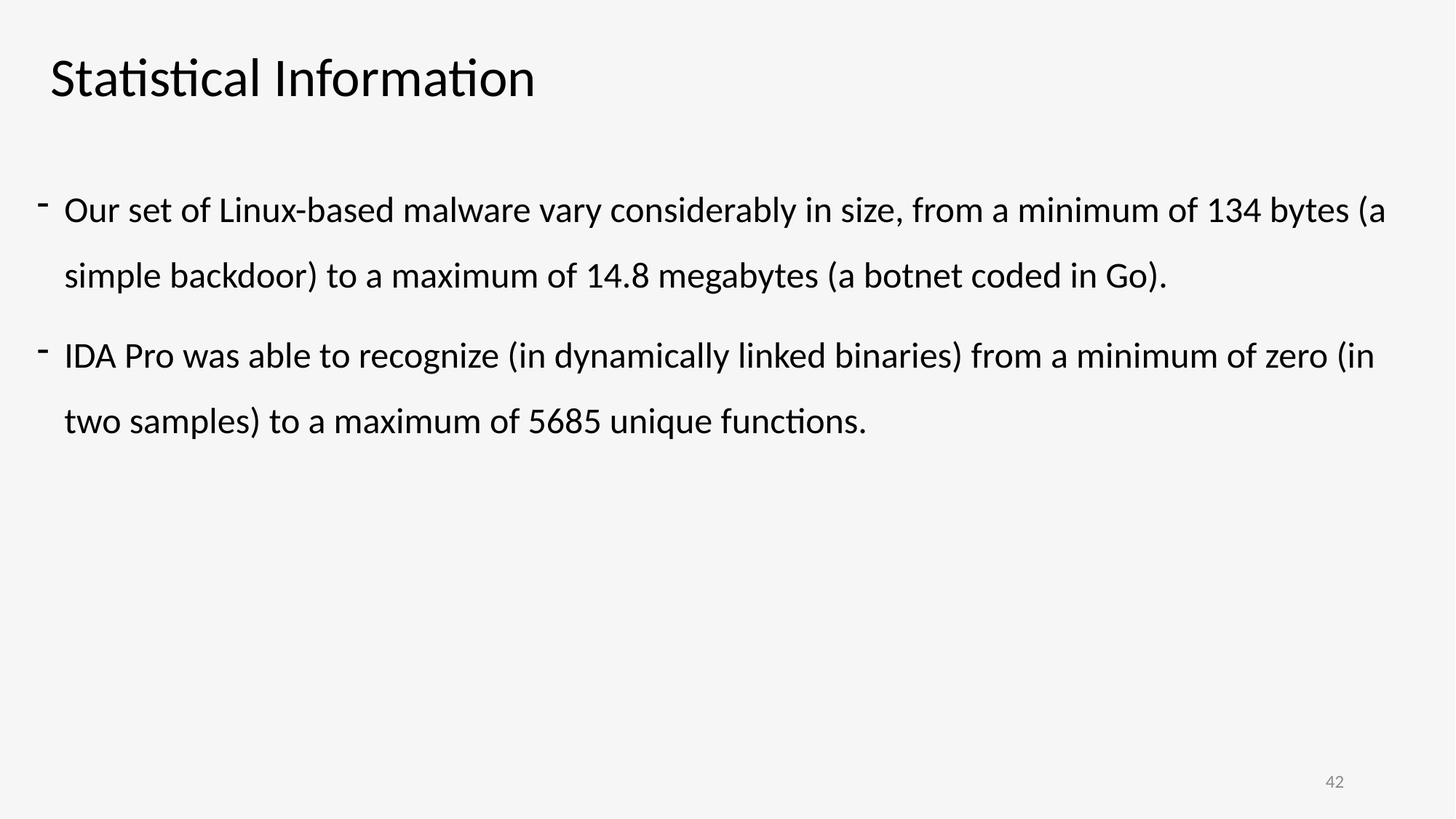

# Statistical Information
Our set of Linux-based malware vary considerably in size, from a minimum of 134 bytes (a simple backdoor) to a maximum of 14.8 megabytes (a botnet coded in Go).
IDA Pro was able to recognize (in dynamically linked binaries) from a minimum of zero (in two samples) to a maximum of 5685 unique functions.
42